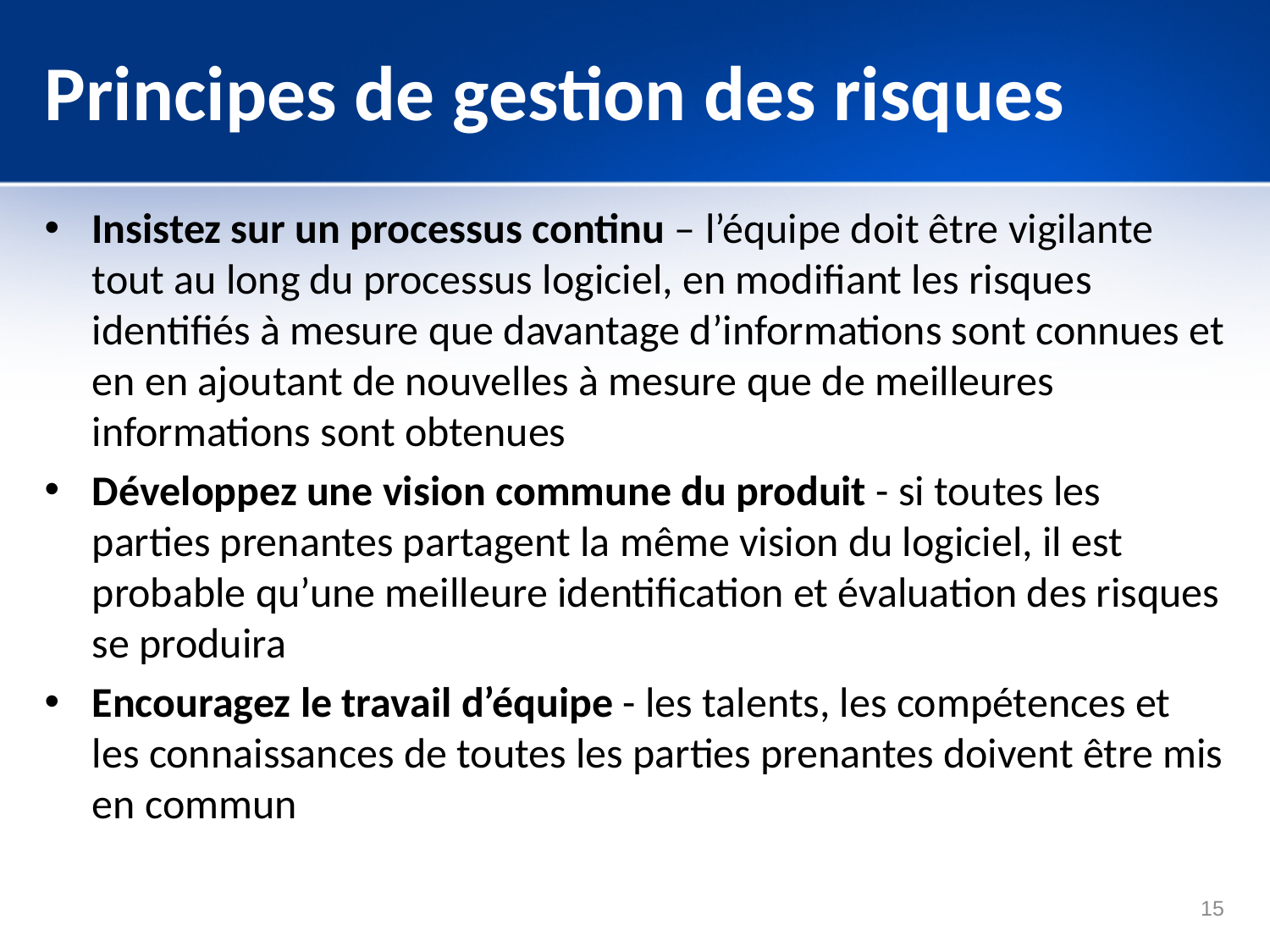

# Principes de gestion des risques

Insistez sur un processus continu – l’équipe doit être vigilante tout au long du processus logiciel, en modifiant les risques identifiés à mesure que davantage d’informations sont connues et en en ajoutant de nouvelles à mesure que de meilleures informations sont obtenues
Développez une vision commune du produit - si toutes les parties prenantes partagent la même vision du logiciel, il est probable qu’une meilleure identification et évaluation des risques se produira
Encouragez le travail d’équipe - les talents, les compétences et les connaissances de toutes les parties prenantes doivent être mis en commun
15